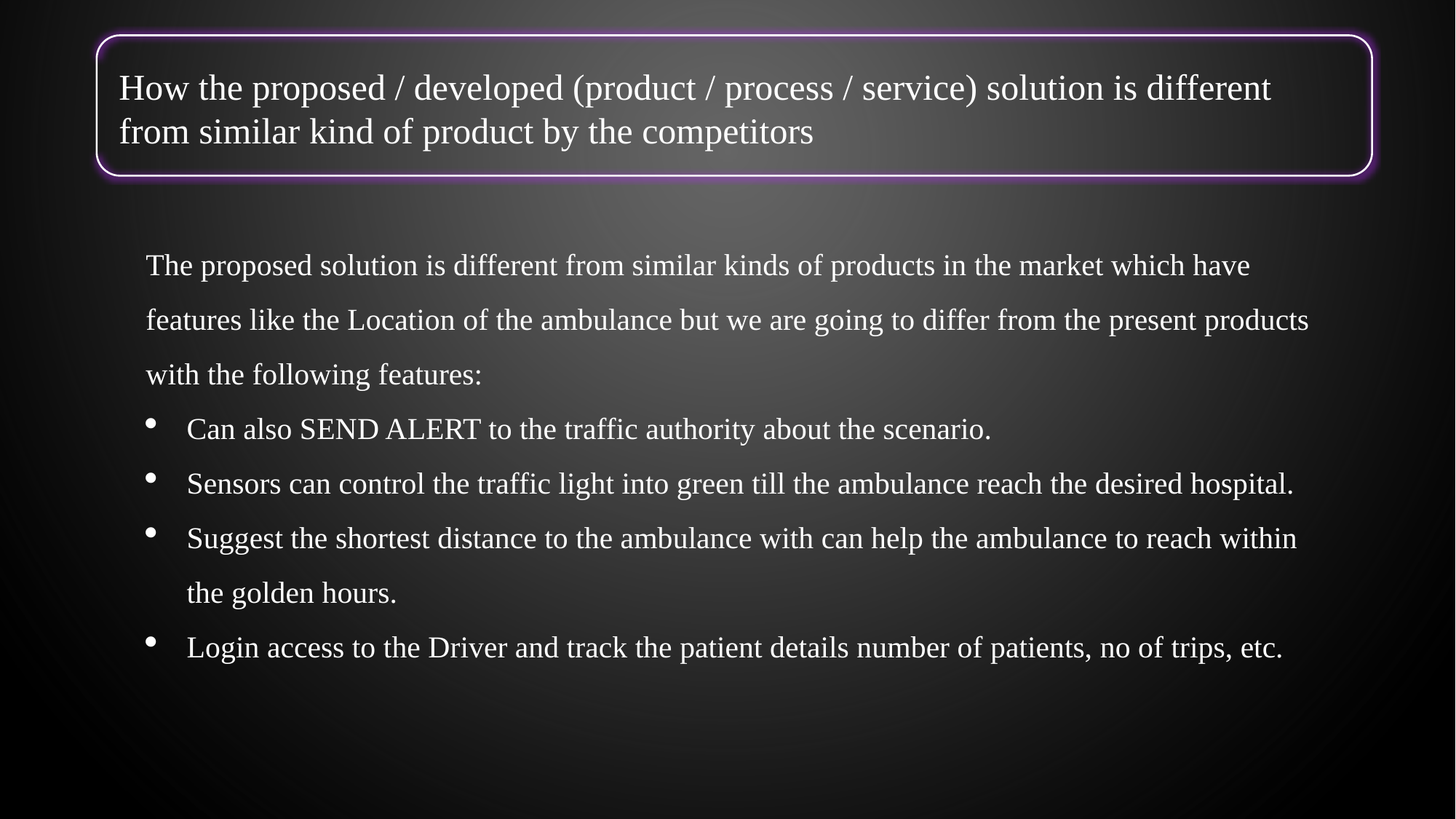

How the proposed / developed (product / process / service) solution is different from similar kind of product by the competitors
The proposed solution is different from similar kinds of products in the market which have features like the Location of the ambulance but we are going to differ from the present products with the following features:
Can also SEND ALERT to the traffic authority about the scenario.
Sensors can control the traffic light into green till the ambulance reach the desired hospital.
Suggest the shortest distance to the ambulance with can help the ambulance to reach within the golden hours.
Login access to the Driver and track the patient details number of patients, no of trips, etc.